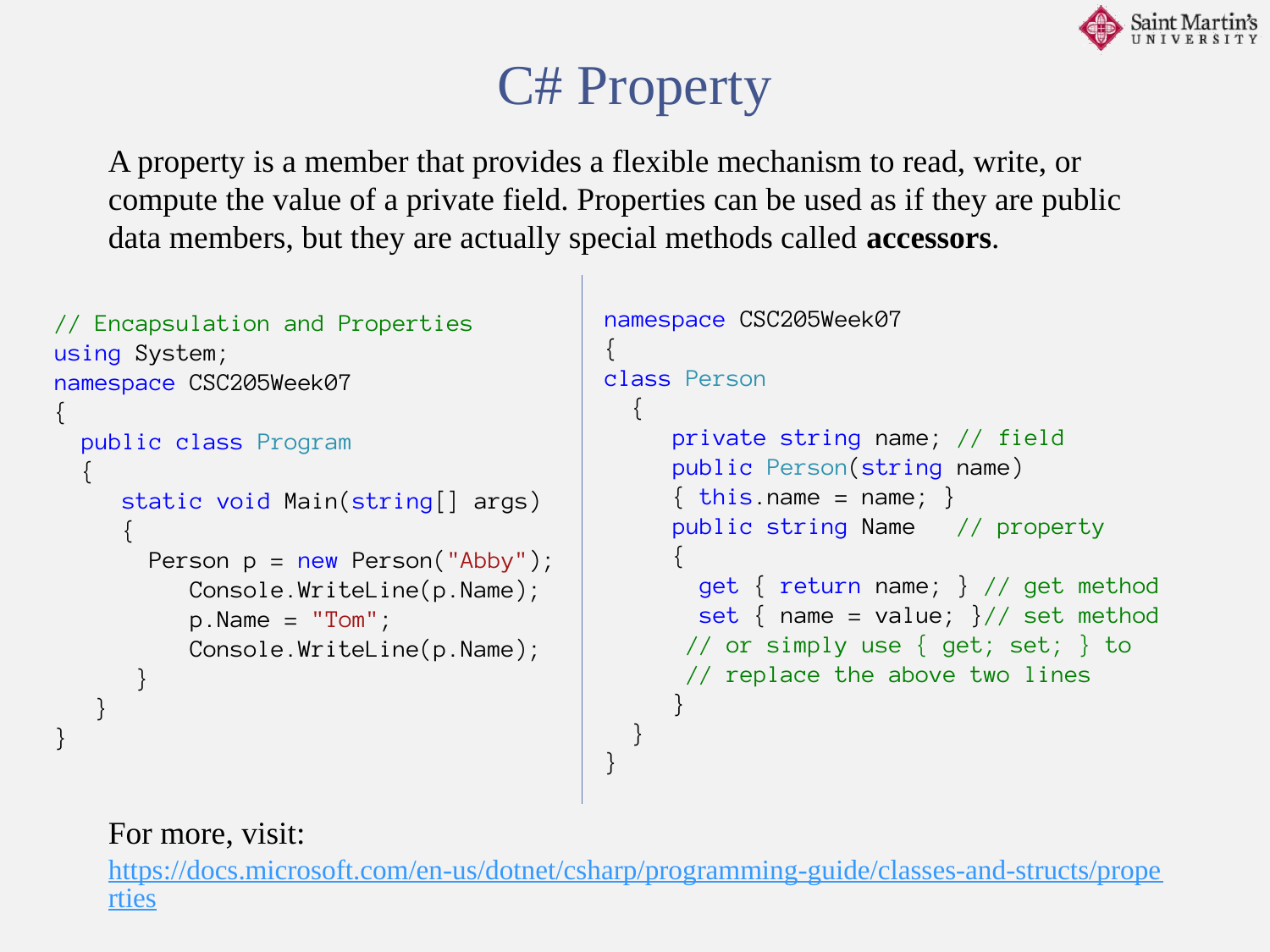

C# Property
A property is a member that provides a flexible mechanism to read, write, or compute the value of a private field. Properties can be used as if they are public data members, but they are actually special methods called accessors.

For more, visit: https://docs.microsoft.com/en-us/dotnet/csharp/programming-guide/classes-and-structs/properties
namespace CSC205Week07
{
class Person
  {
     private string name; // field
     public Person(string name)
     { this.name = name; }
     public string Name   // property
     {
       get { return name; } // get method
       set { name = value; }// set method
      // or simply use { get; set; } to
      // replace the above two lines
     }
  }
}
// Encapsulation and Properties
using System;
namespace CSC205Week07
{
  public class Program
  {
     static void Main(string[] args)
     {
       Person p = new Person("Abby");
          Console.WriteLine(p.Name);
          p.Name = "Tom";
          Console.WriteLine(p.Name);
      }
   }
}